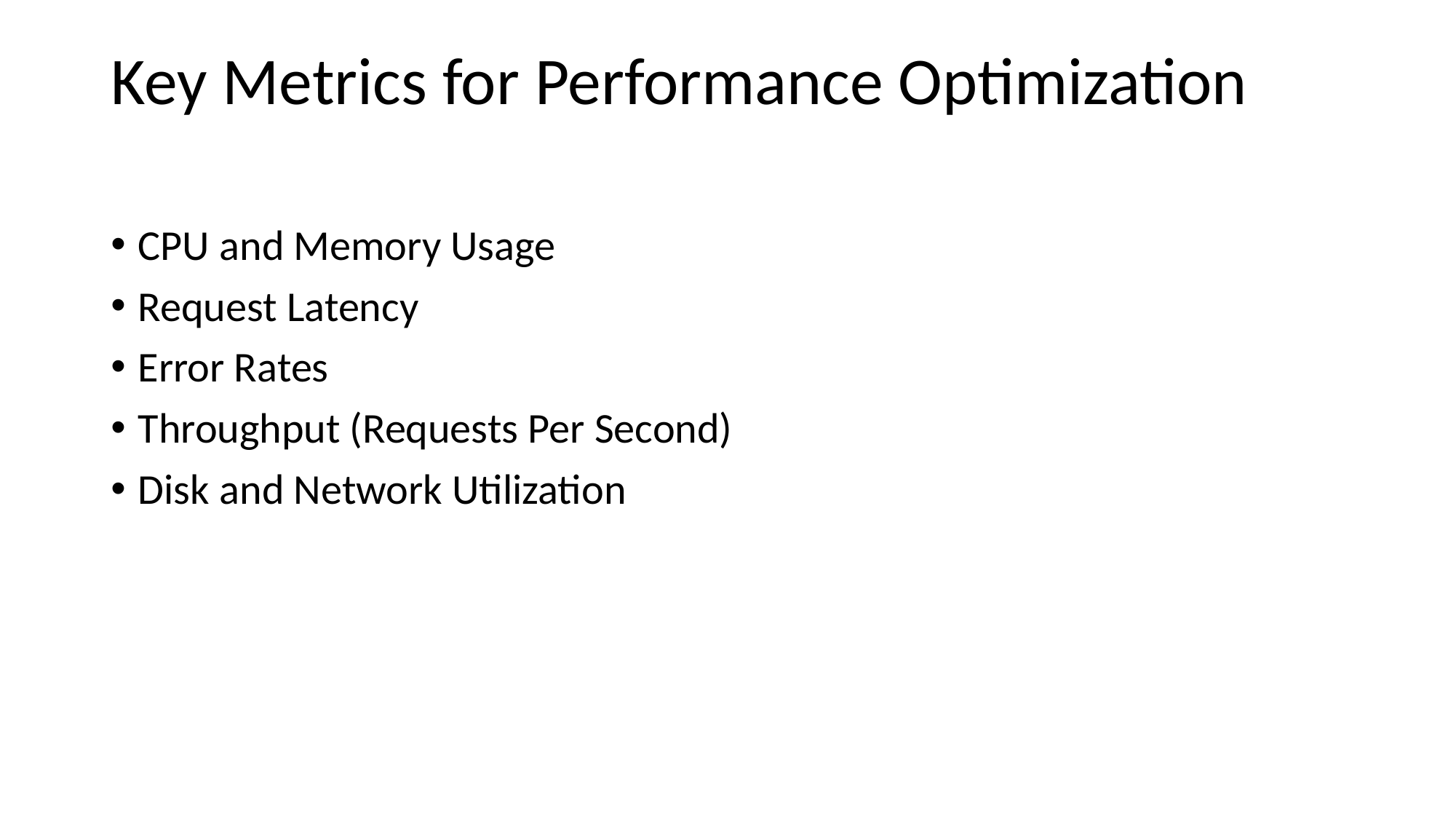

# Key Metrics for Performance Optimization
CPU and Memory Usage
Request Latency
Error Rates
Throughput (Requests Per Second)
Disk and Network Utilization